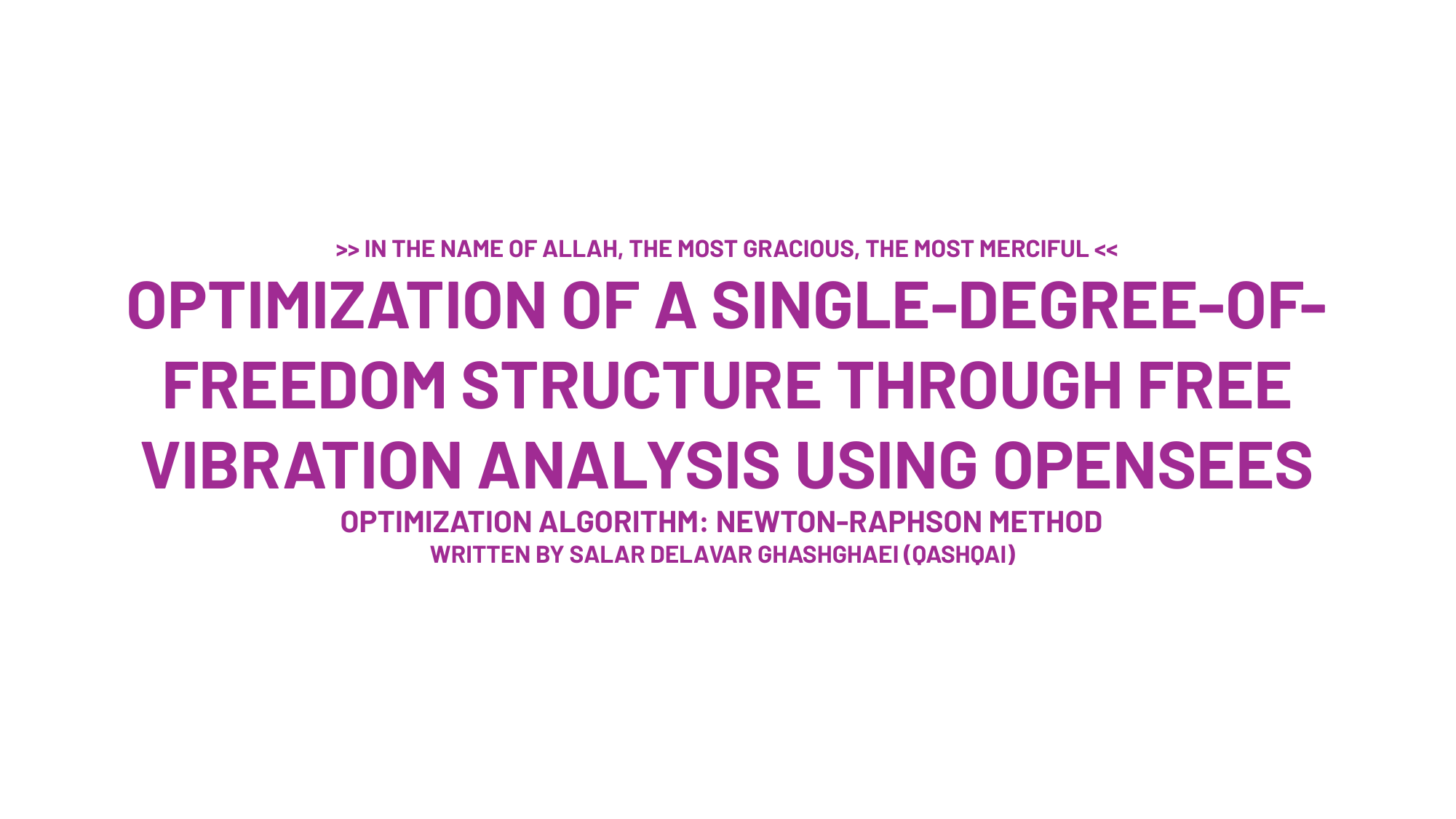

>> IN THE NAME OF ALLAH, THE MOST GRACIOUS, THE MOST MERCIFUL <<
OPTIMIZATION OF A SINGLE-DEGREE-OF-FREEDOM STRUCTURE THROUGH FREE VIBRATION ANALYSIS USING OPENSEES
OPTIMIZATION ALGORITHM: NEWTON-RAPHSON METHOD
WRITTEN BY SALAR DELAVAR GHASHGHAEI (QASHQAI)